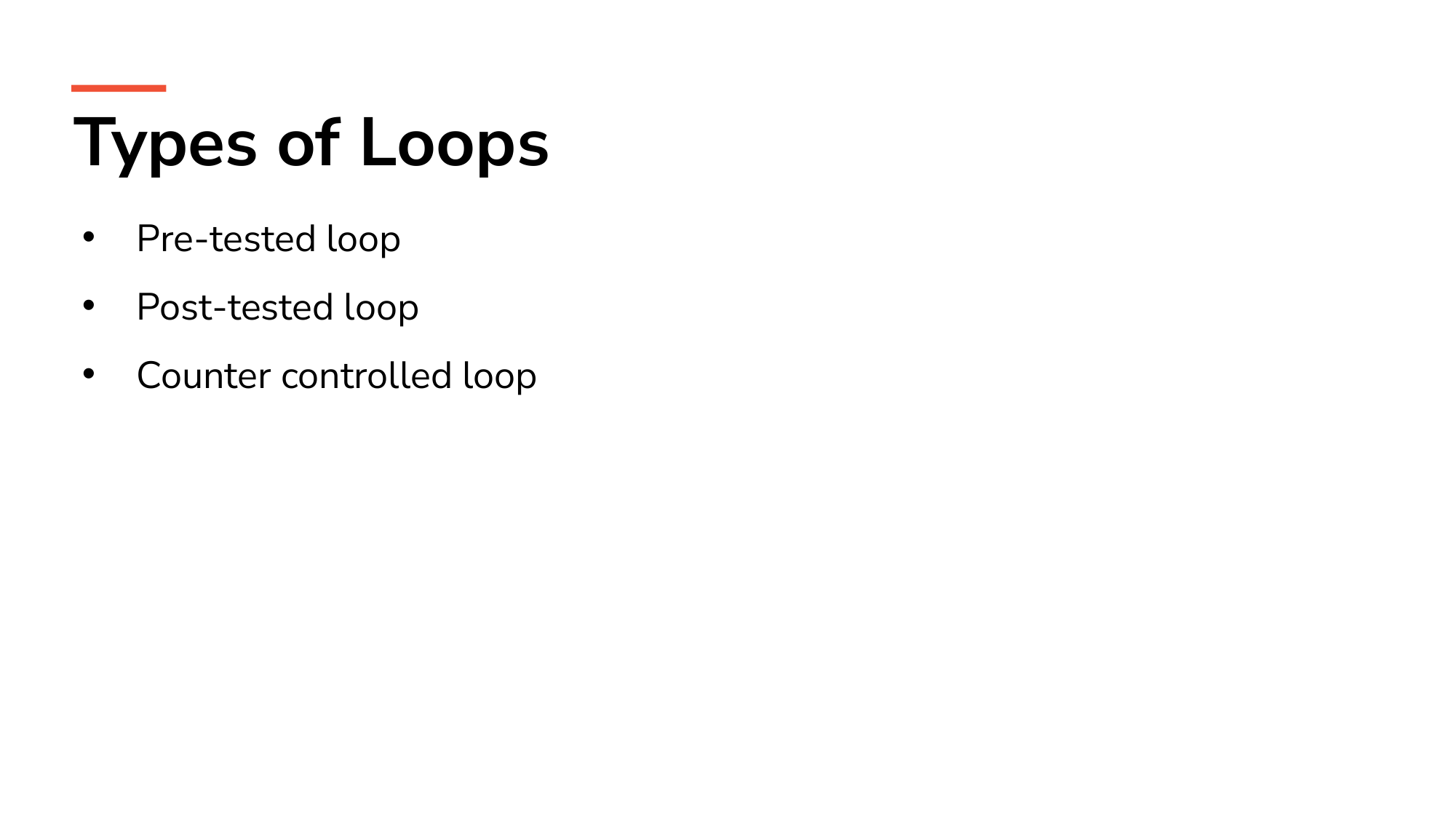

Types of Loops
Pre-tested loop
Post-tested loop
Counter controlled loop